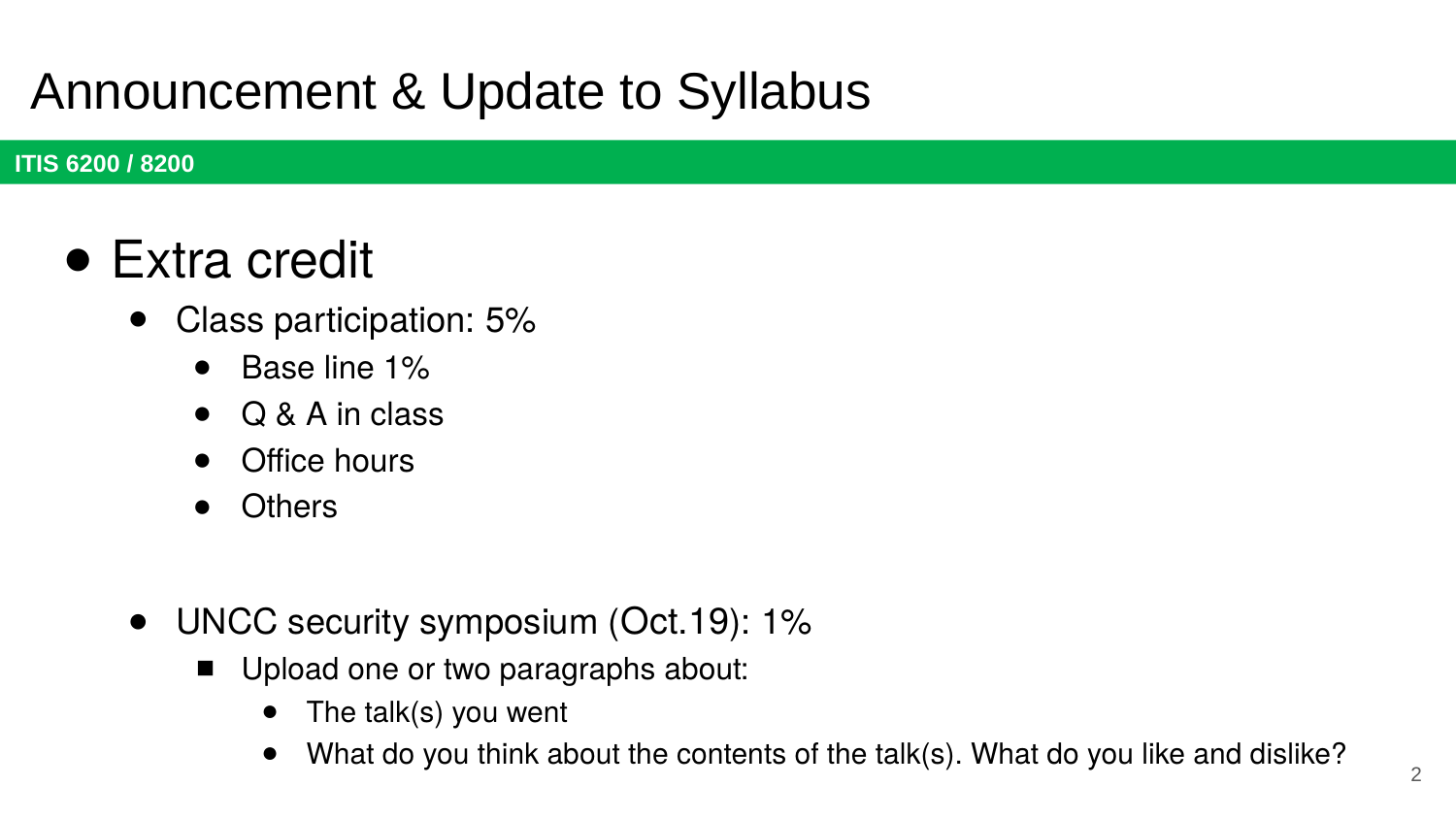

# Announcement & Update to Syllabus
Extra credit
Class participation: 5%
Base line 1%
Q & A in class
Office hours
Others

UNCC security symposium (Oct.19): 1%
Upload one or two paragraphs about:
The talk(s) you went
What do you think about the contents of the talk(s). What do you like and dislike?
2